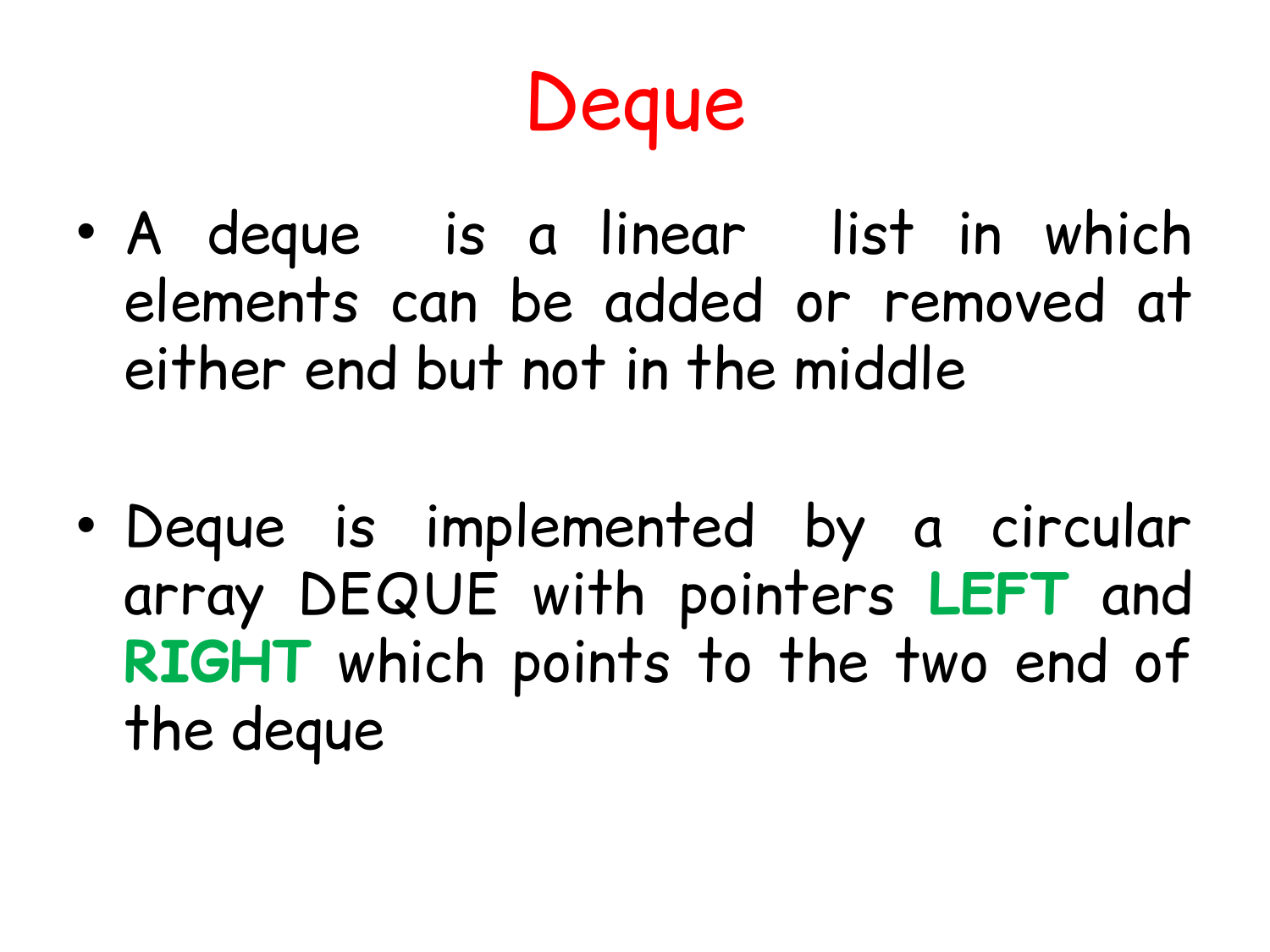

# Deque
A deque  is a linear  list in which elements can be added or removed at either end but not in the middle

Deque is implemented by a circular array DEQUE with pointers LEFT and RIGHT which points to the two end of the deque